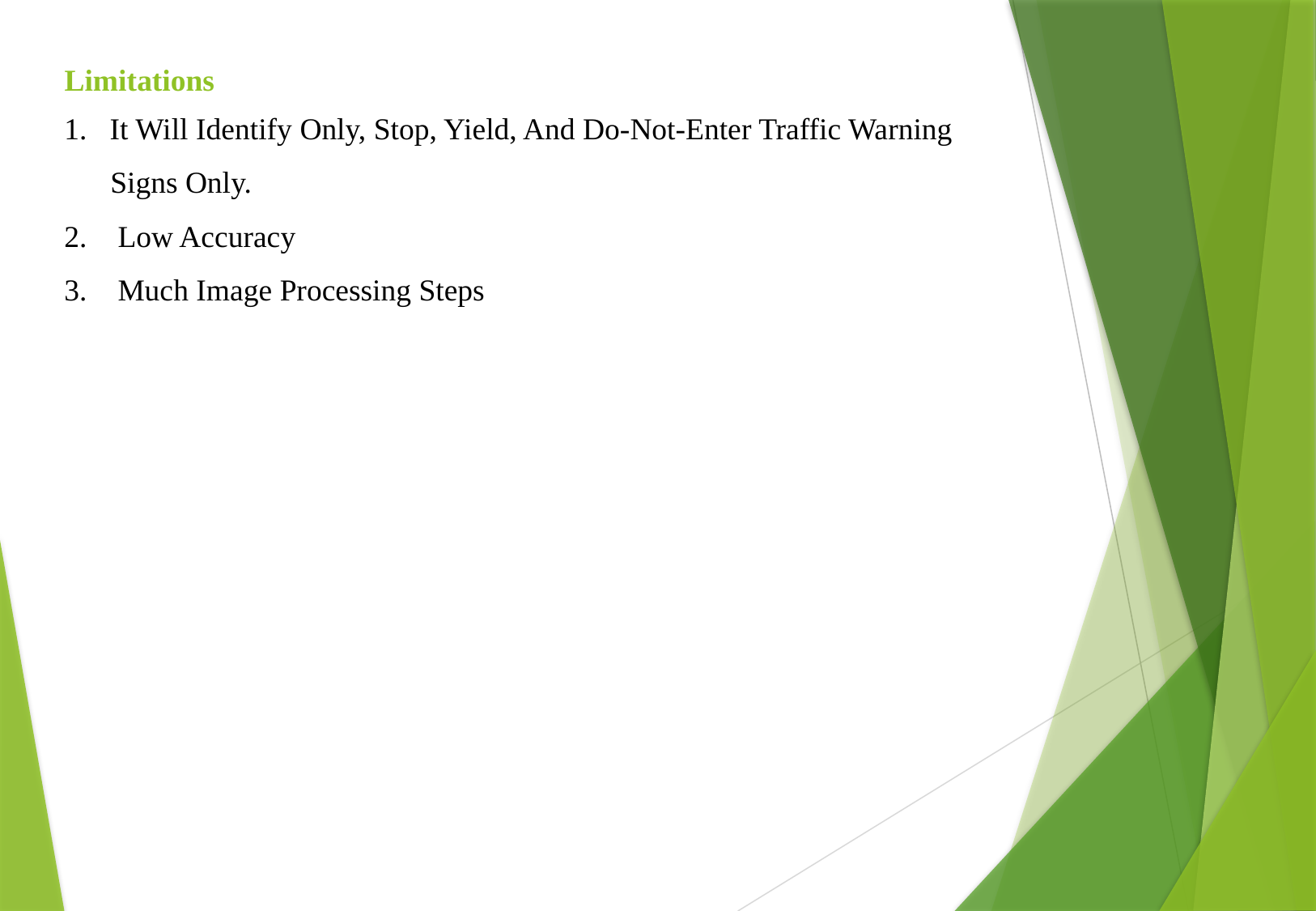

Limitations
It Will Identify Only, Stop, Yield, And Do-Not-Enter Traffic Warning
      Signs Only.
2.    Low Accuracy
3.    Much Image Processing Steps